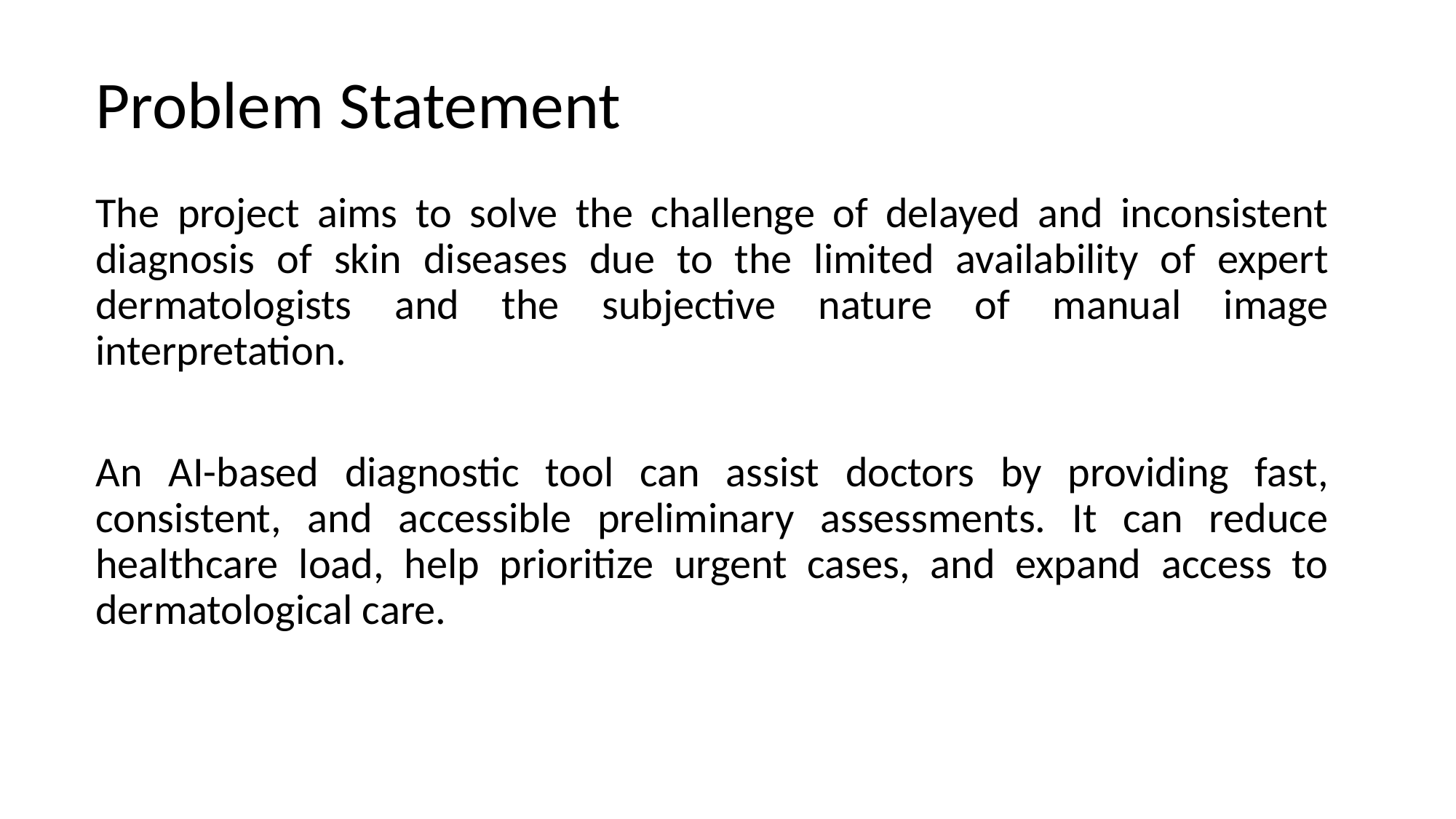

# Problem Statement
The project aims to solve the challenge of delayed and inconsistent diagnosis of skin diseases due to the limited availability of expert dermatologists and the subjective nature of manual image interpretation.

An AI-based diagnostic tool can assist doctors by providing fast, consistent, and accessible preliminary assessments. It can reduce healthcare load, help prioritize urgent cases, and expand access to dermatological care.